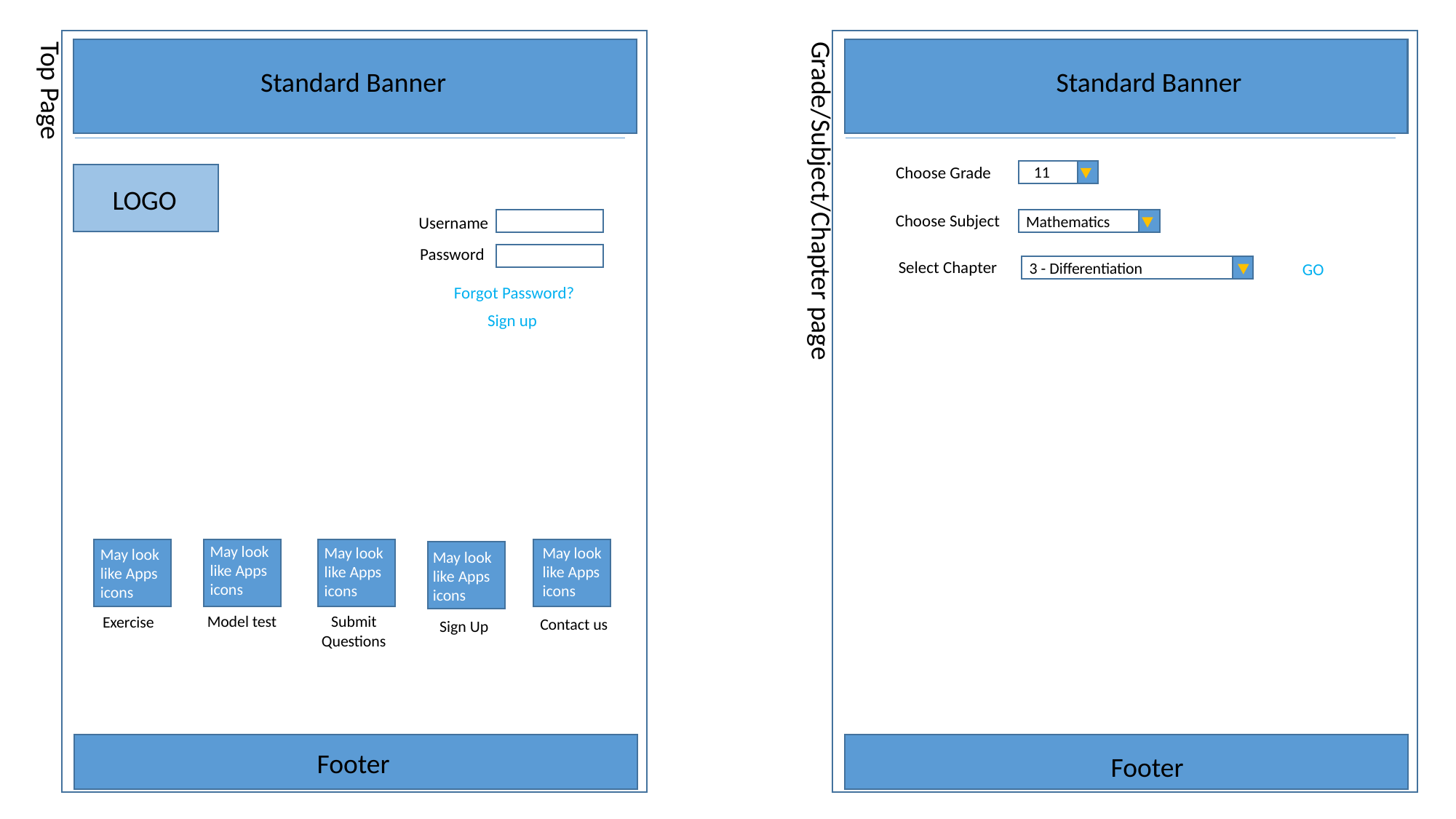

Top Page

Grade/Subject/Chapter page

Standard Banner
Standard Banner
 11
Choose Grade

LOGO
Choose Subject
 Mathematics
Username

Password

Select Chapter
 3 - Differentiation
GO

Forgot Password?
Sign up
May look
like Apps
icons
May look
like Apps
icons
May look
like Apps
icons
May look
like Apps
icons

May look
like Apps
icons

Model test
Submit
Questions
Exercise
Contact us
Sign Up

Footer
Footer